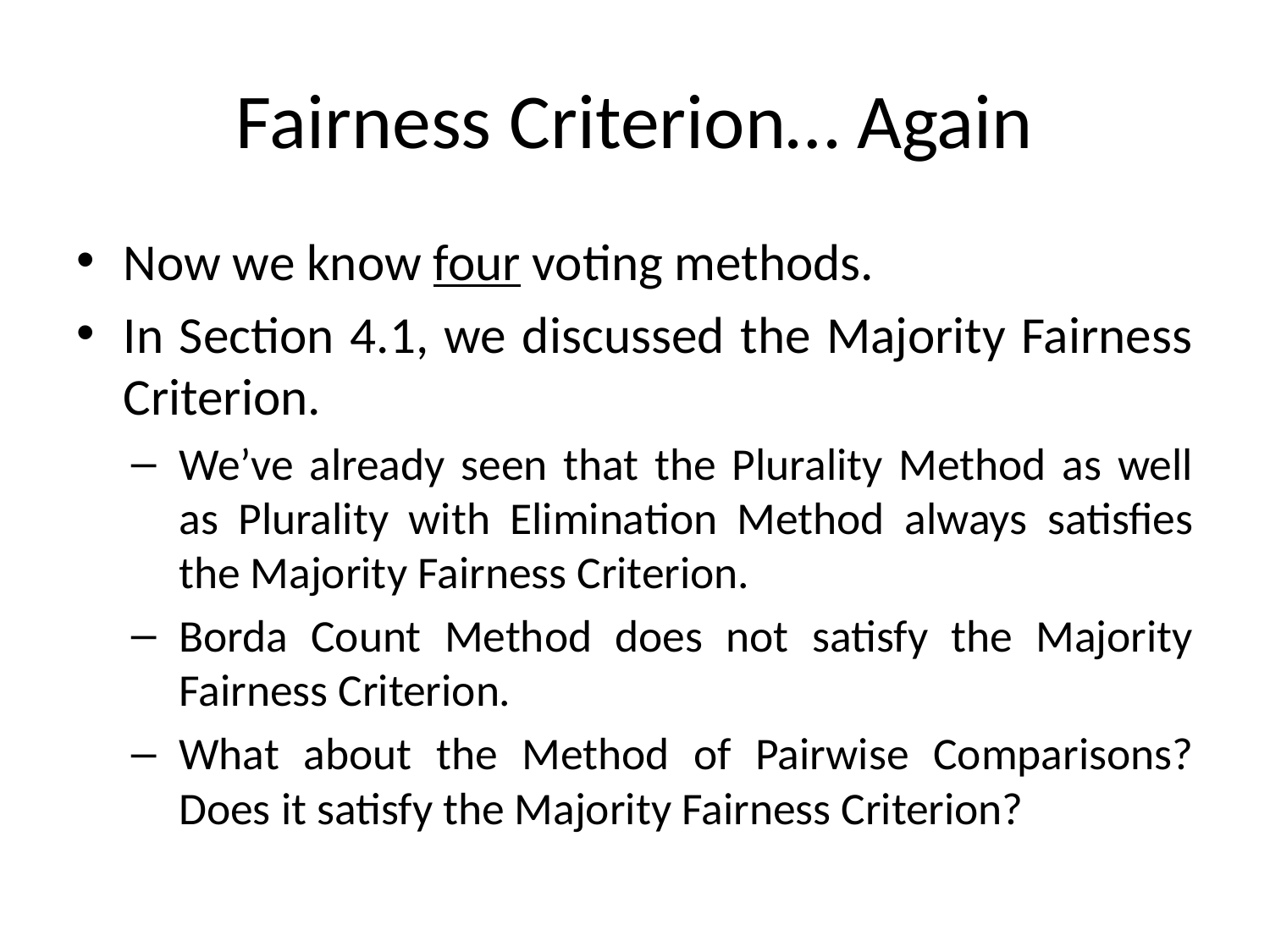

# Fairness Criterion… Again
Now we know four voting methods.
In Section 4.1, we discussed the Majority Fairness Criterion.
We’ve already seen that the Plurality Method as well as Plurality with Elimination Method always satisfies the Majority Fairness Criterion.
Borda Count Method does not satisfy the Majority Fairness Criterion.
What about the Method of Pairwise Comparisons? Does it satisfy the Majority Fairness Criterion?